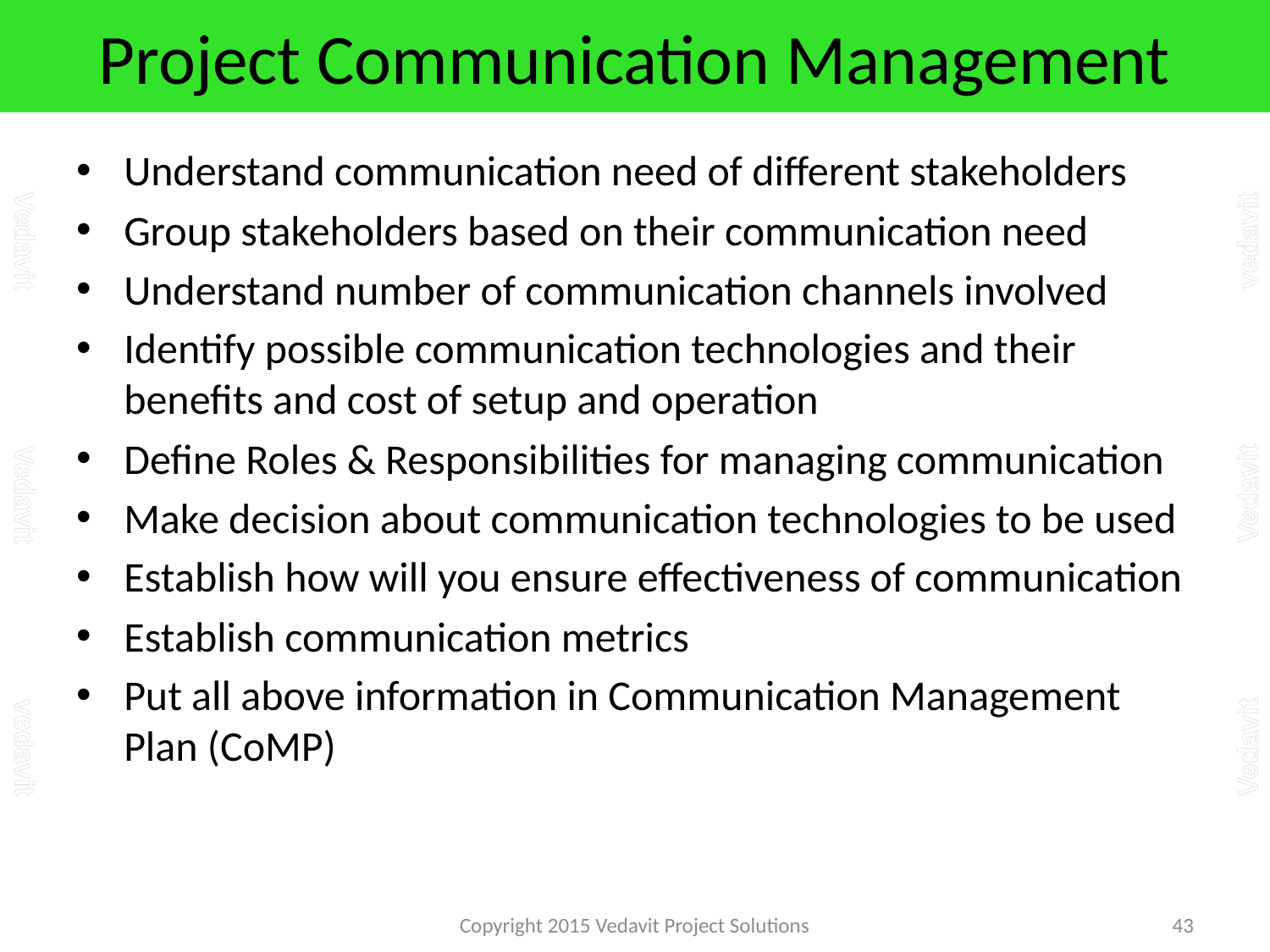

# Project Communication Management
Understand communication need of different stakeholders
Group stakeholders based on their communication need
Understand number of communication channels involved
Identify possible communication technologies and their benefits and cost of setup and operation
Define Roles & Responsibilities for managing communication
Make decision about communication technologies to be used
Establish how will you ensure effectiveness of communication
Establish communication metrics
Put all above information in Communication Management Plan (CoMP)
Copyright 2015 Vedavit Project Solutions
43